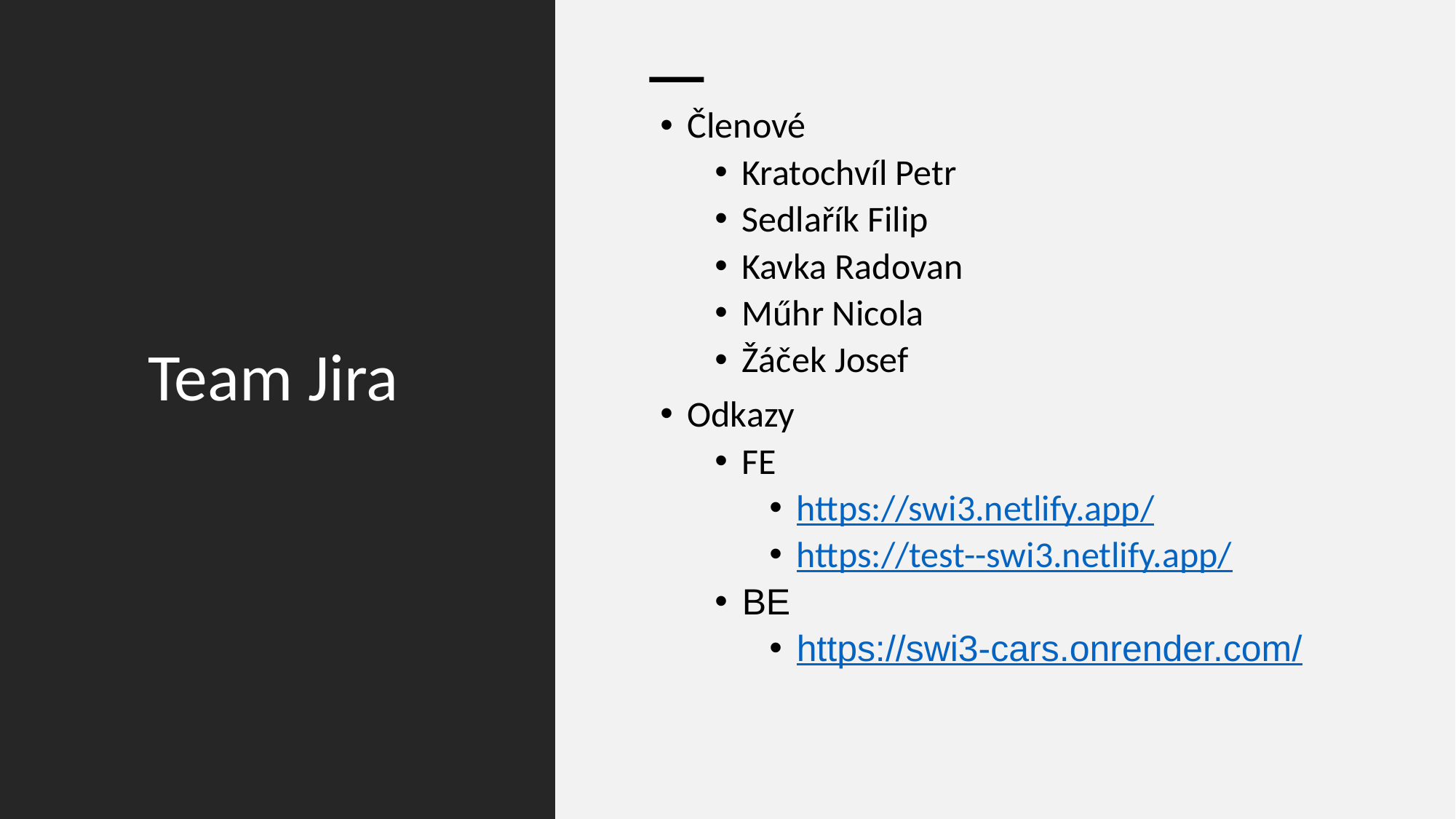

Členové
Kratochvíl Petr
Sedlařík Filip
Kavka Radovan
Műhr Nicola
Žáček Josef
Odkazy
FE
https://swi3.netlify.app/
https://test--swi3.netlify.app/
BE
https://swi3-cars.onrender.com/
# Team Jira